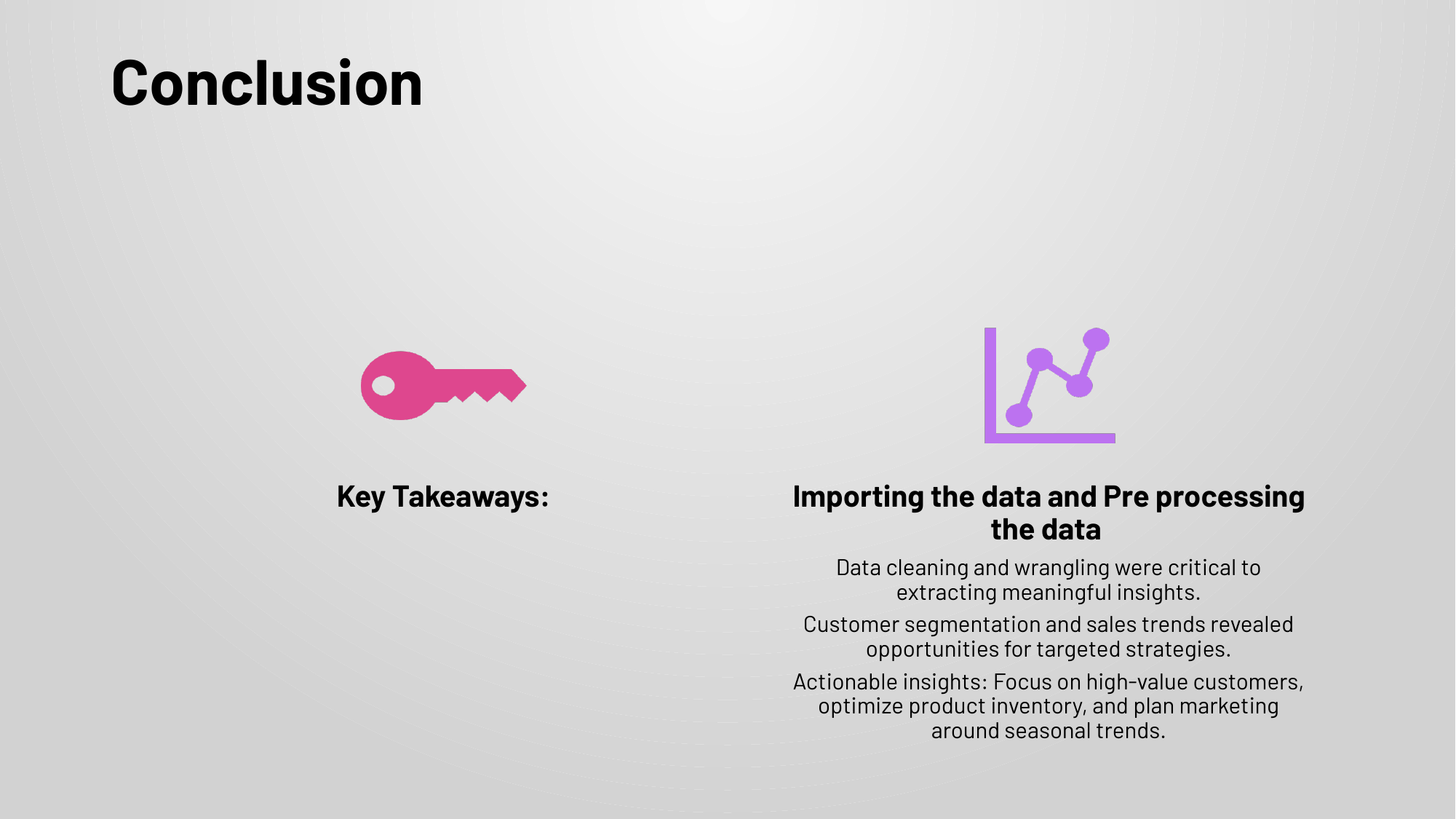

# Conclusion
Key Takeaways:
Importing the data and Pre processing the data
Data cleaning and wrangling were critical to extracting meaningful insights.
Customer segmentation and sales trends revealed opportunities for targeted strategies.
Actionable insights: Focus on high-value customers, optimize product inventory, and plan marketing around seasonal trends.